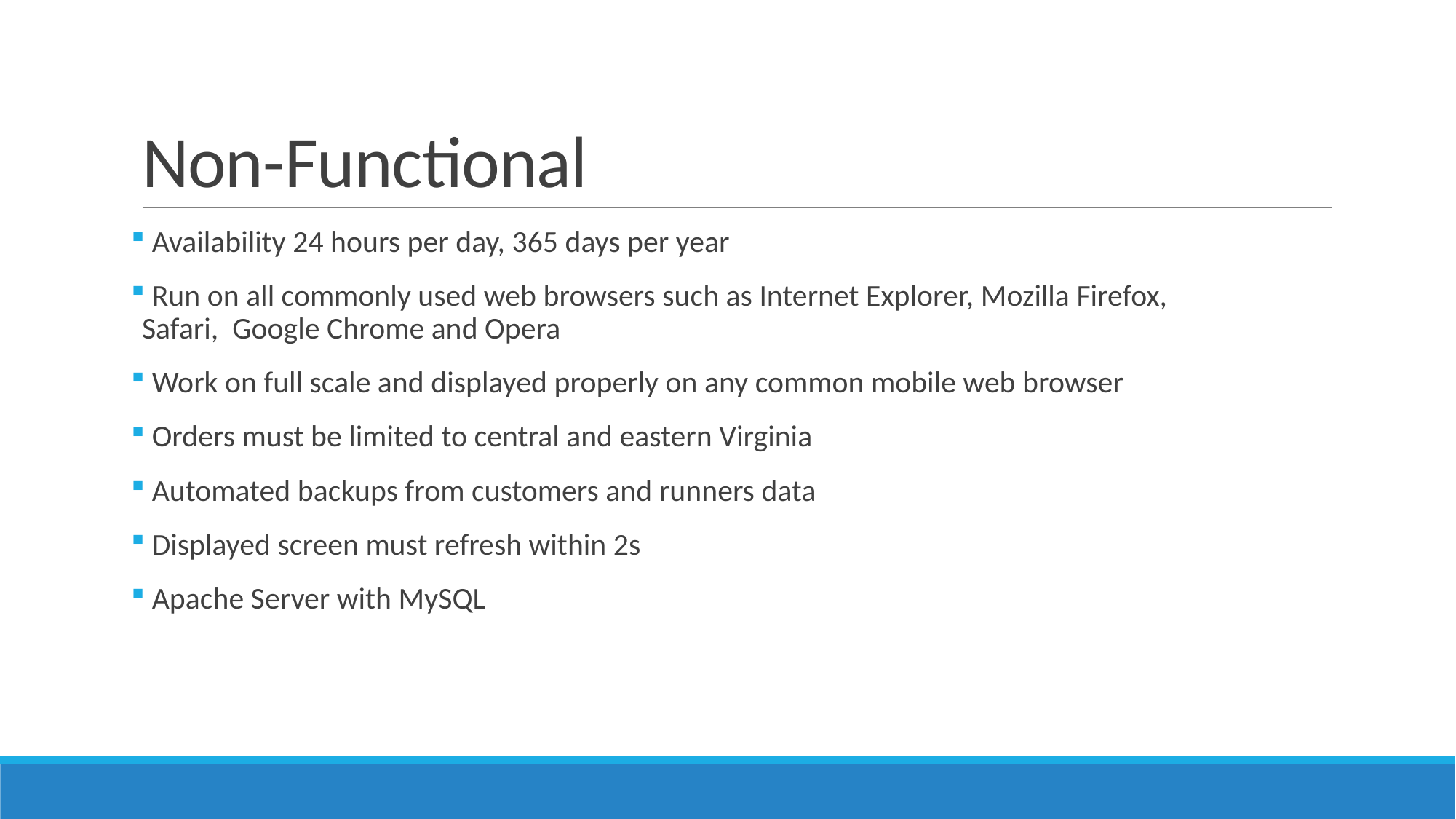

# Non-Functional
 Availability 24 hours per day, 365 days per year
 Run on all commonly used web browsers such as Internet Explorer, Mozilla Firefox, Safari,  Google Chrome and Opera
 Work on full scale and displayed properly on any common mobile web browser
 Orders must be limited to central and eastern Virginia
 Automated backups from customers and runners data
 Displayed screen must refresh within 2s
 Apache Server with MySQL